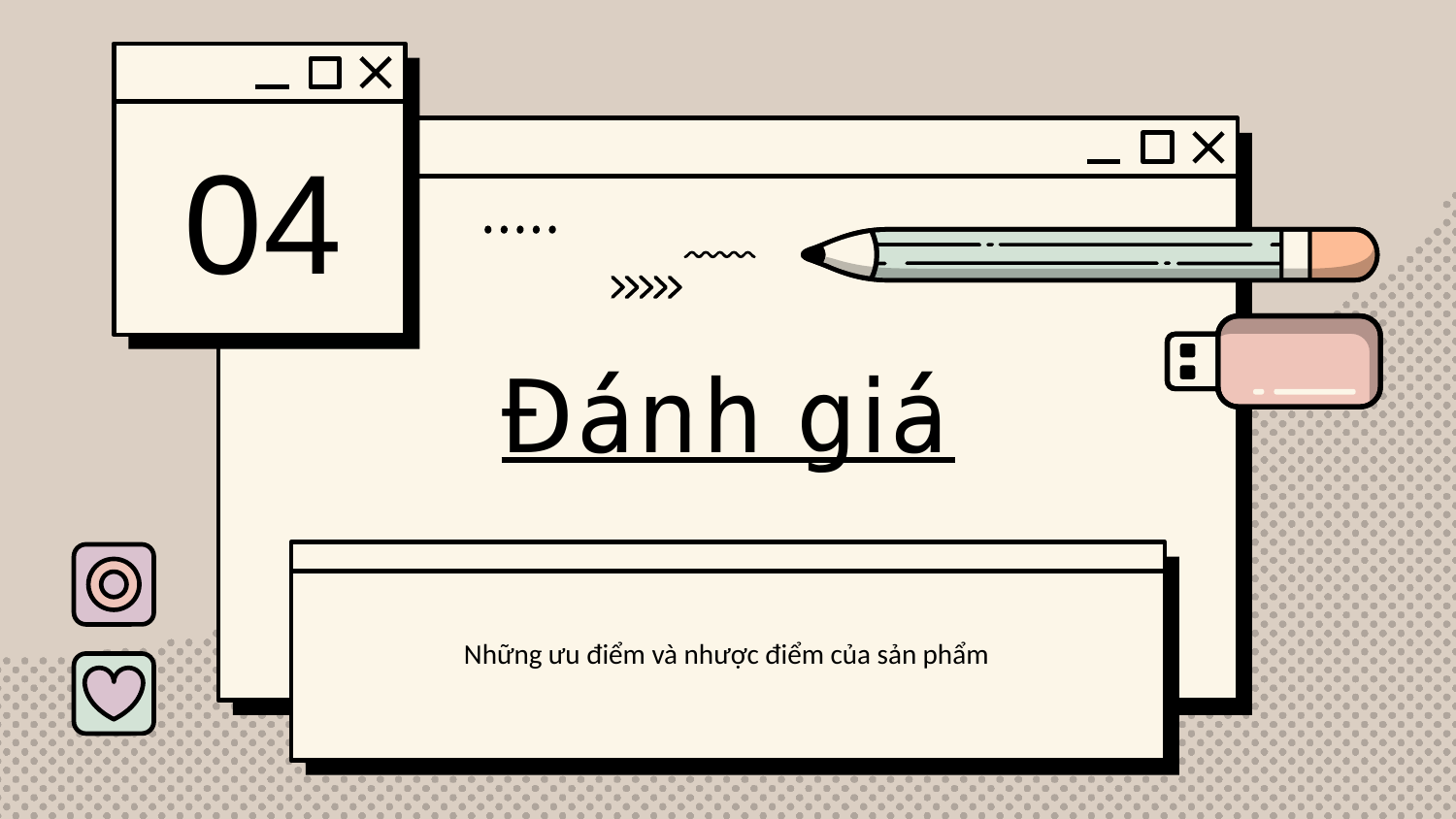

04

# Đánh giá

Những ưu điểm và nhược điểm của sản phẩm